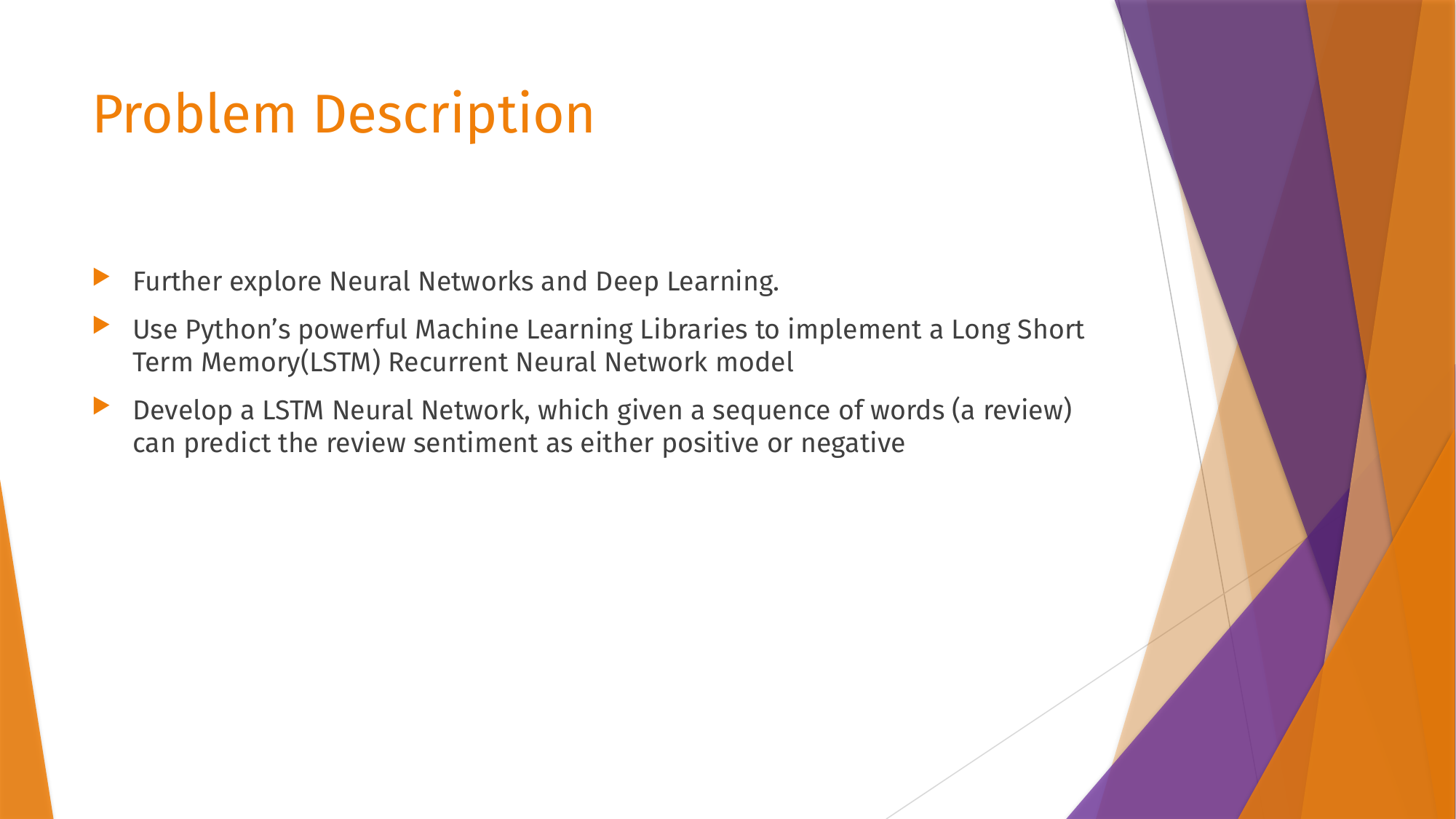

# Problem Description
Further explore Neural Networks and Deep Learning.
Use Python’s powerful Machine Learning Libraries to implement a Long Short Term Memory(LSTM) Recurrent Neural Network model
Develop a LSTM Neural Network, which given a sequence of words (a review) can predict the review sentiment as either positive or negative